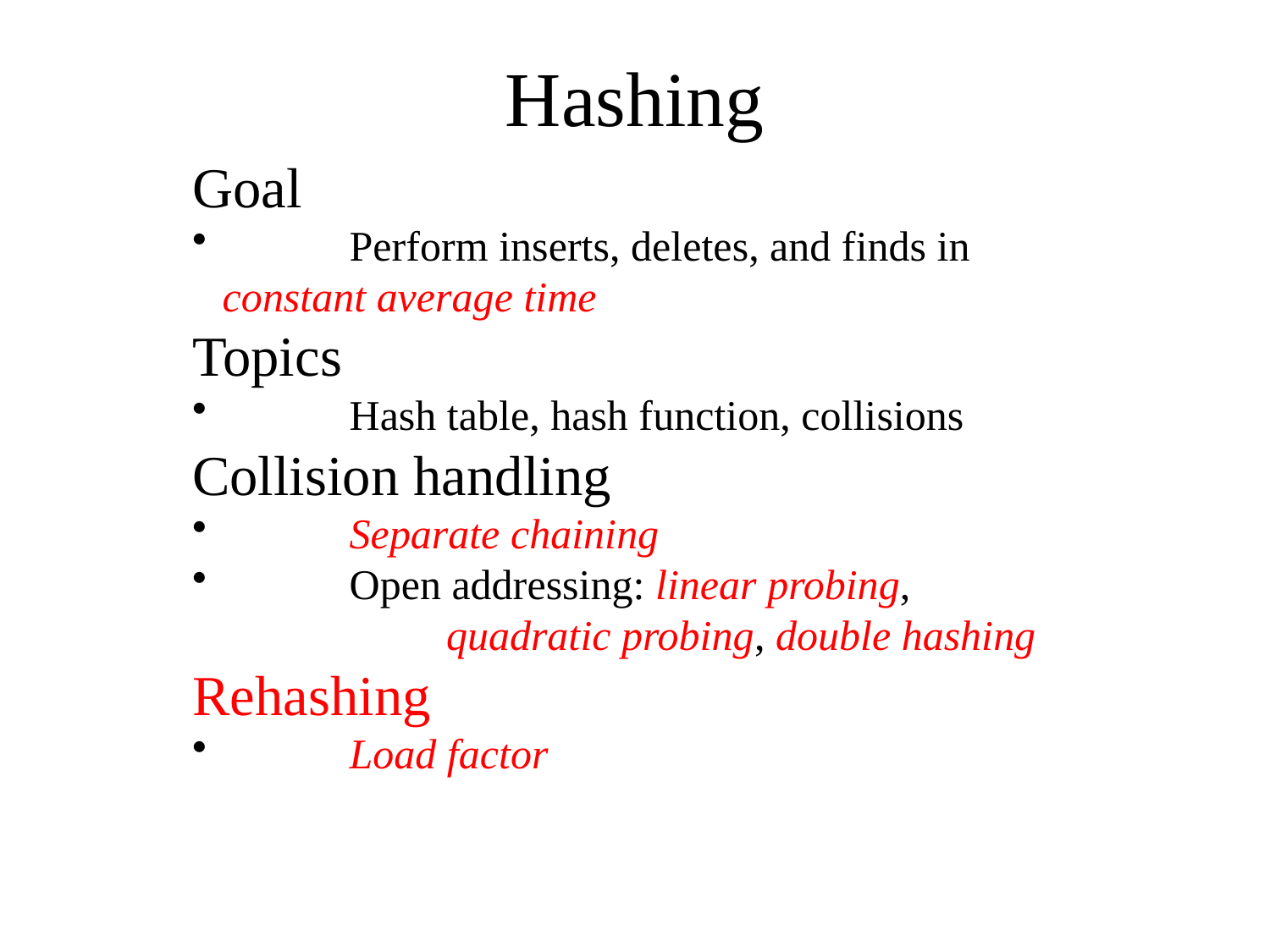

# Hashing
Goal
	Perform inserts, deletes, and finds in 	constant average time
Topics
	Hash table, hash function, collisions
Collision handling
	Separate chaining
 	Open addressing: linear probing,
		quadratic probing, double hashing
Rehashing
	Load factor